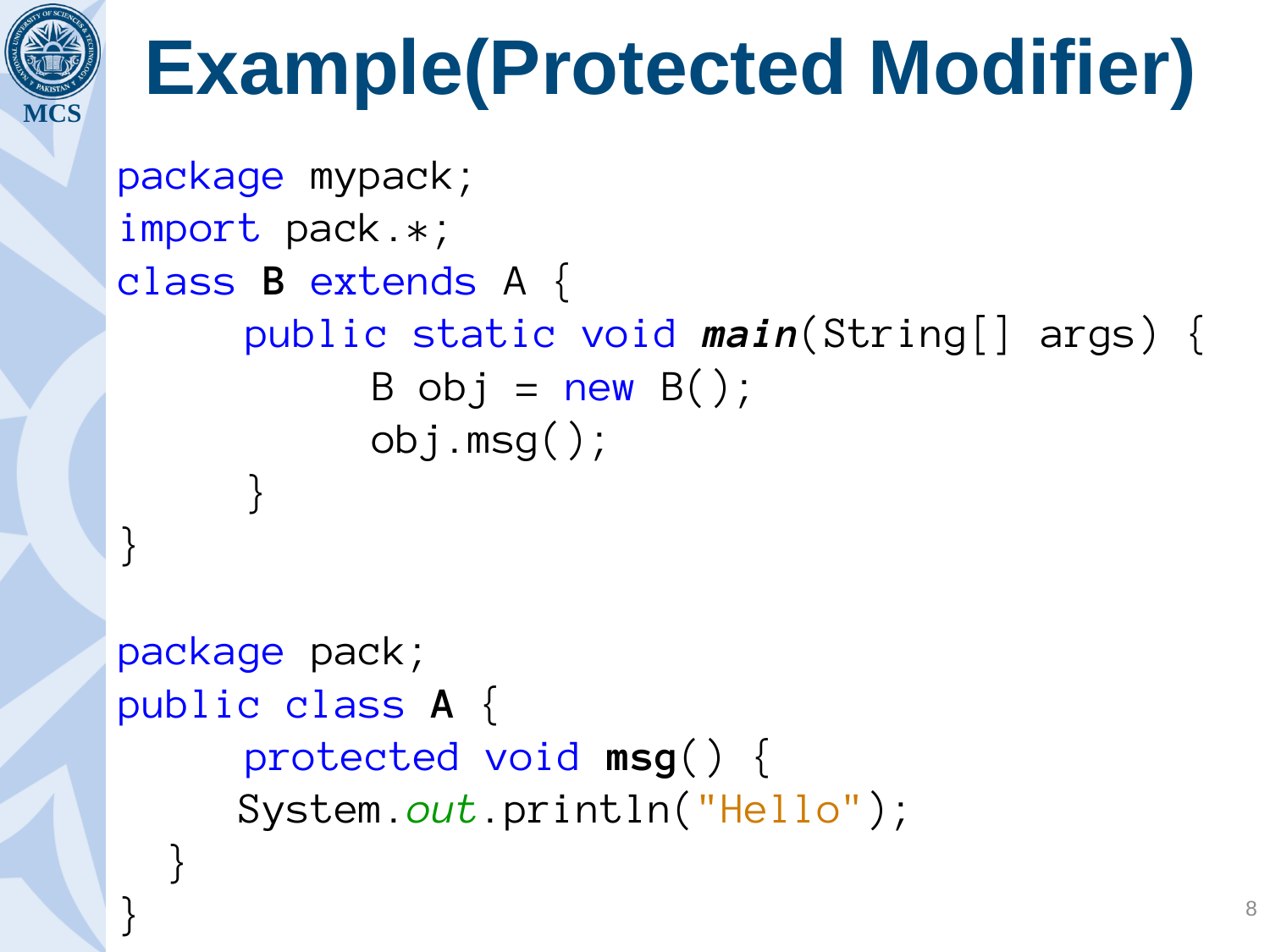

# Example(Protected Modifier)
package mypack;
import pack.*;
class B extends A {
	public static void main(String[] args) {
		B obj = new B();
		obj.msg();
	}
}

package pack;
public class A {
	protected void msg() {
     System.out.println("Hello");
  }
}
8